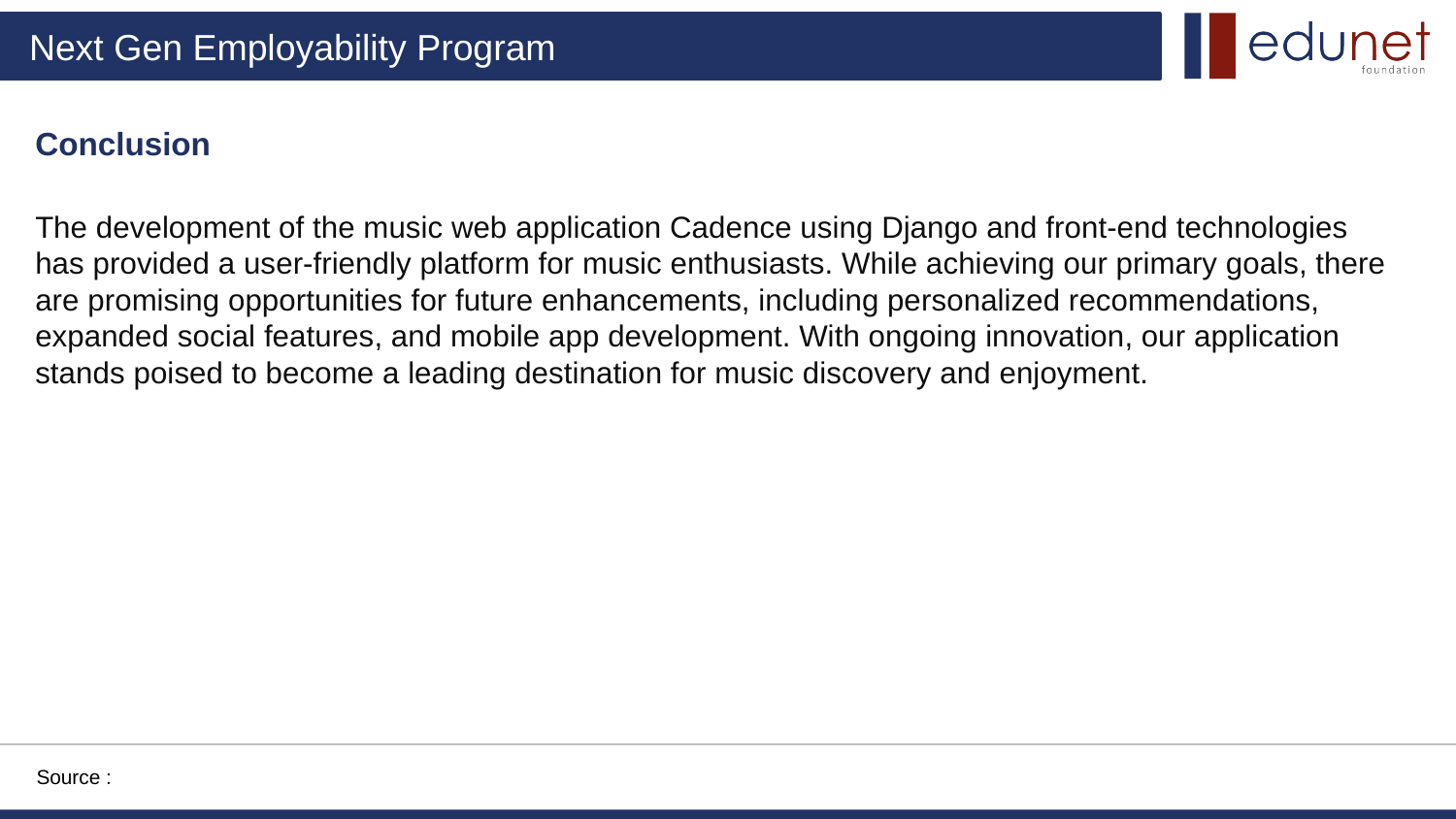

Conclusion
The development of the music web application Cadence using Django and front-end technologies has provided a user-friendly platform for music enthusiasts. While achieving our primary goals, there are promising opportunities for future enhancements, including personalized recommendations, expanded social features, and mobile app development. With ongoing innovation, our application stands poised to become a leading destination for music discovery and enjoyment.
Source :